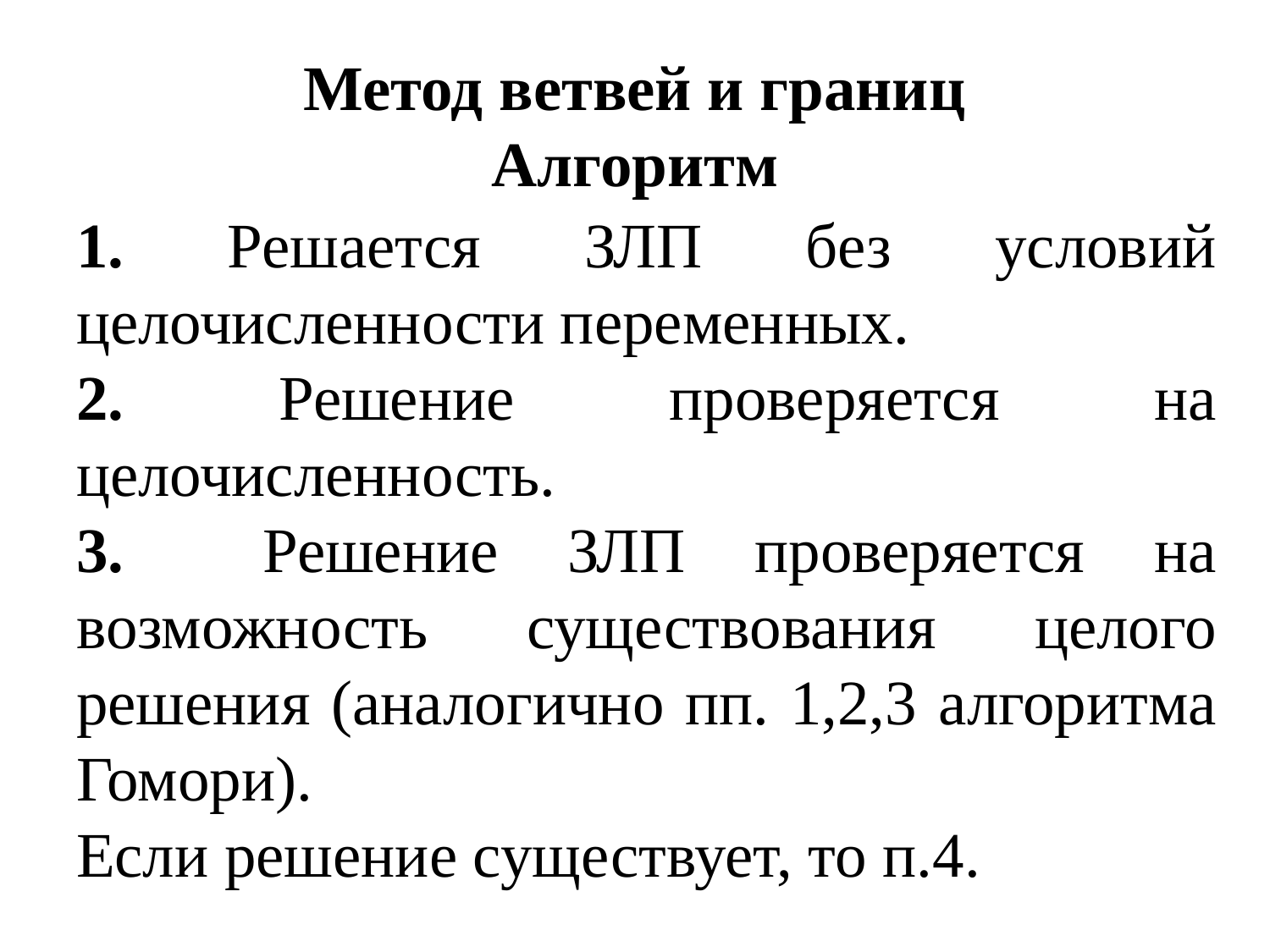

# Метод ветвей и границ Алгоритм
1. Решается ЗЛП без условий целочисленности переменных.
2. Решение проверяется на целочисленность.
3.  Решение ЗЛП проверяется на возможность существования целого решения (аналогично пп. 1,2,3 алгоритма Гомори).
Если решение существует, то п.4.